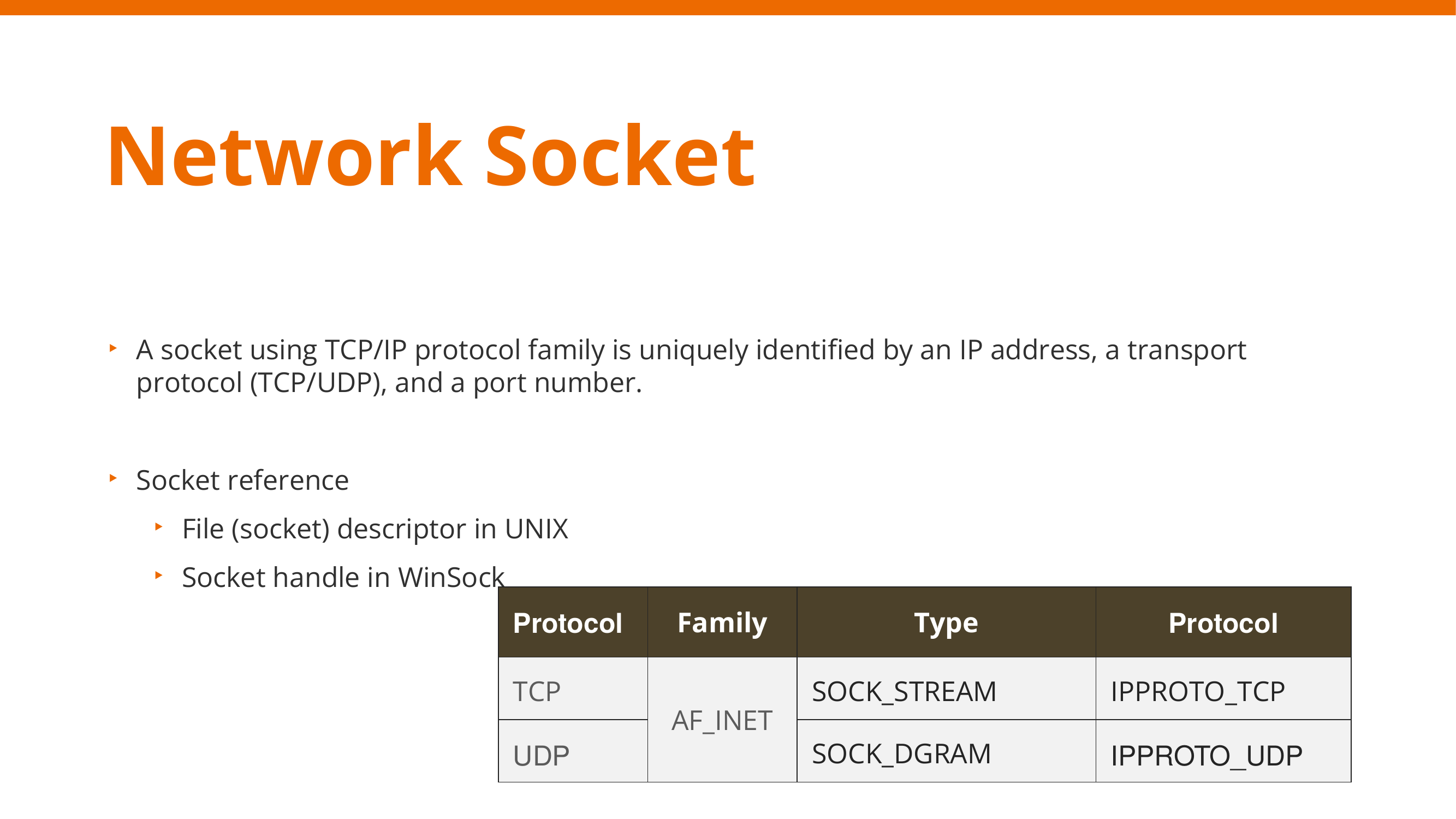

Network Socket
A socket using TCP/IP protocol family is uniquely identified by an IP address, a transport protocol (TCP/UDP), and a port number.

Socket reference
File (socket) descriptor in UNIX
Socket handle in WinSock

| Protocol | Family | Type | Protocol |
| --- | --- | --- | --- |
| TCP | AF\_INET | SOCK\_STREAM | IPPROTO\_TCP |
| UDP |  | SOCK\_DGRAM | IPPROTO\_UDP |